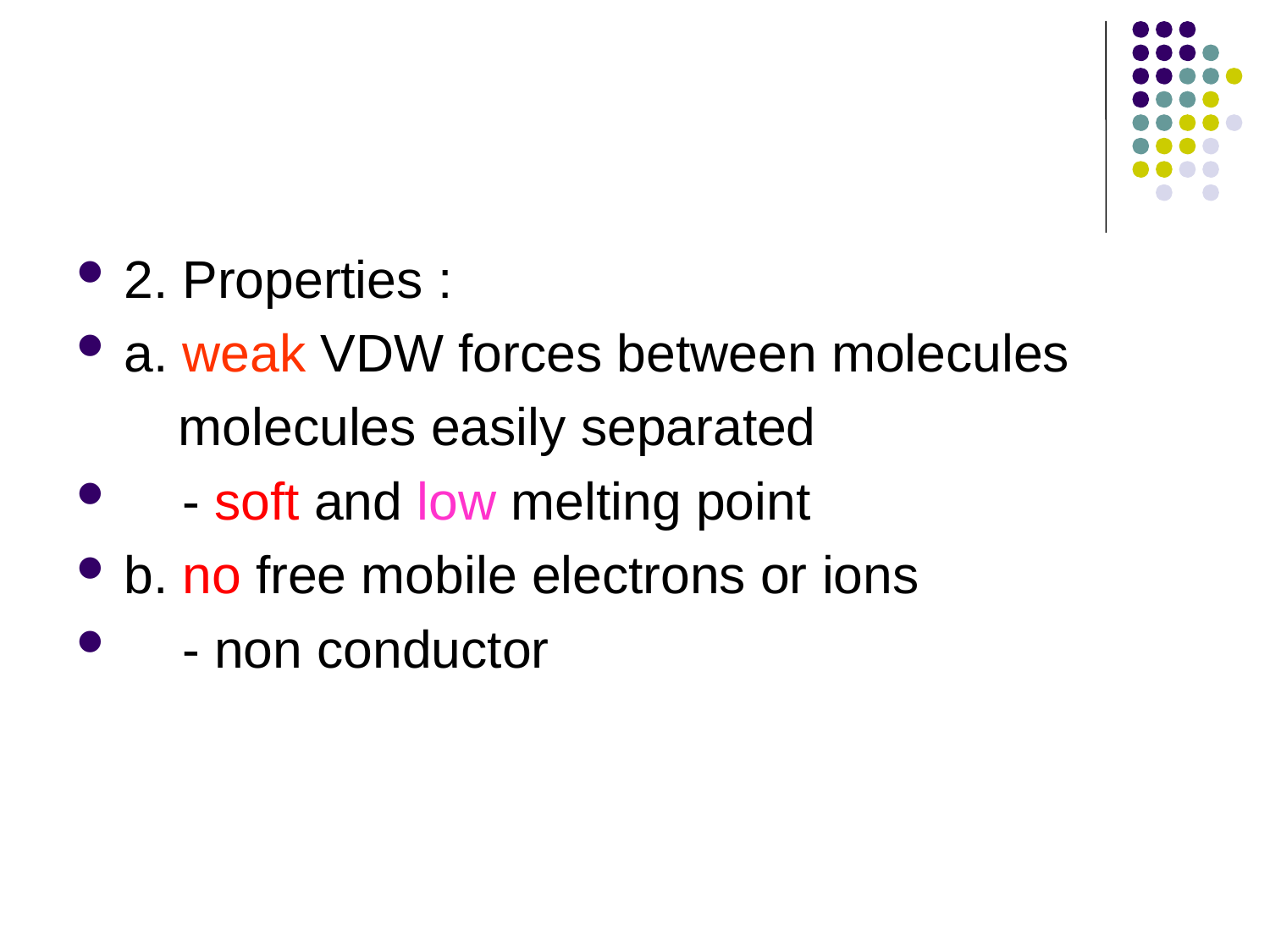

#
2. Properties :
a. weak VDW forces between molecules
       molecules easily separated
    - soft and low melting point
b. no free mobile electrons or ions
    - non conductor